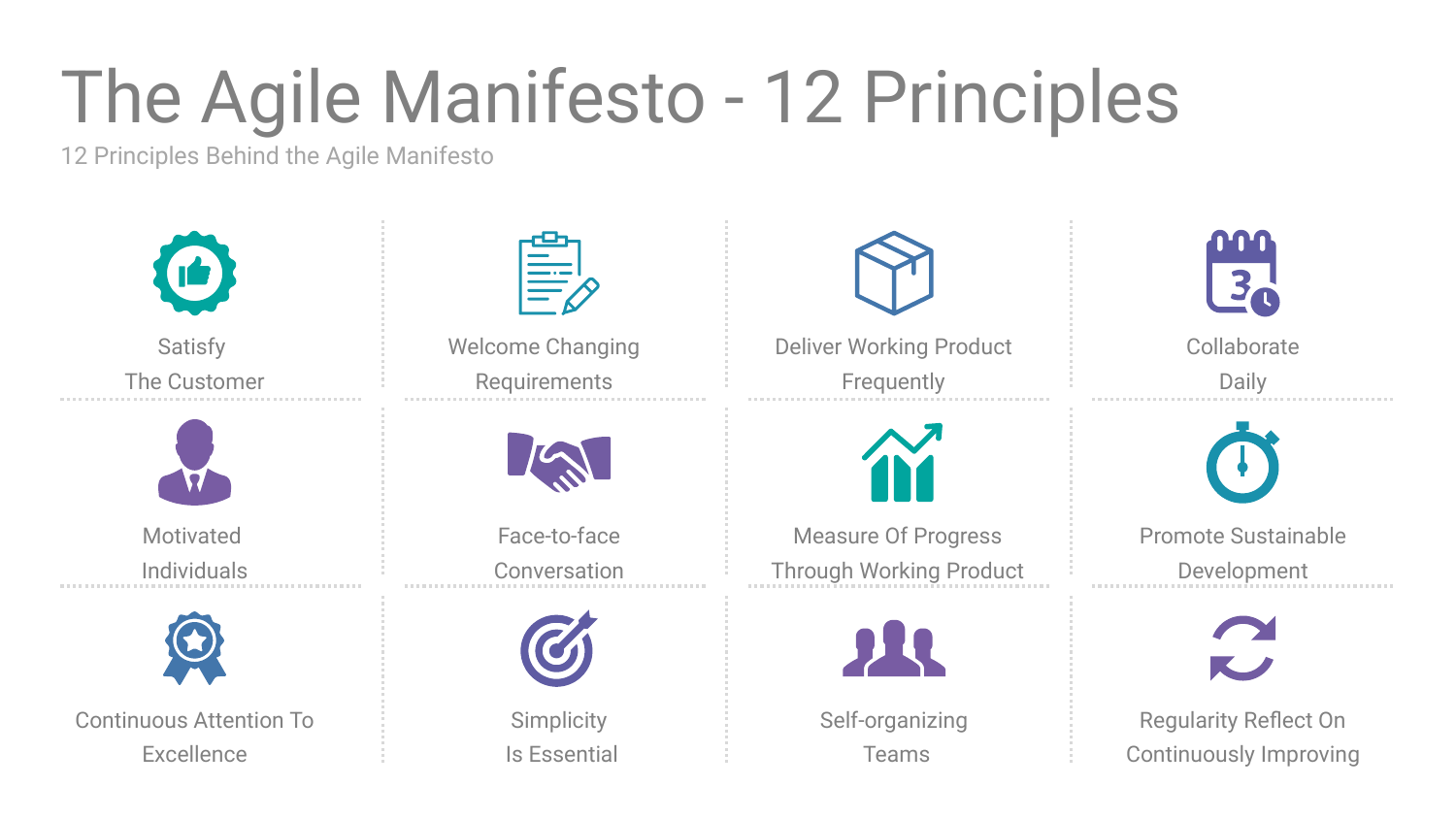

# The Agile Manifesto - 12 Principles
12 Principles Behind the Agile Manifesto

Satisfy
The Customer
Welcome Changing Requirements
Deliver Working Product Frequently
Collaborate
Daily

Motivated
Individuals
Face-to-face Conversation
Measure Of Progress Through Working Product
Promote Sustainable Development

Continuous Attention To Excellence
Simplicity
 Is Essential
Self-organizing
 Teams
Regularity Reflect On Continuously Improving